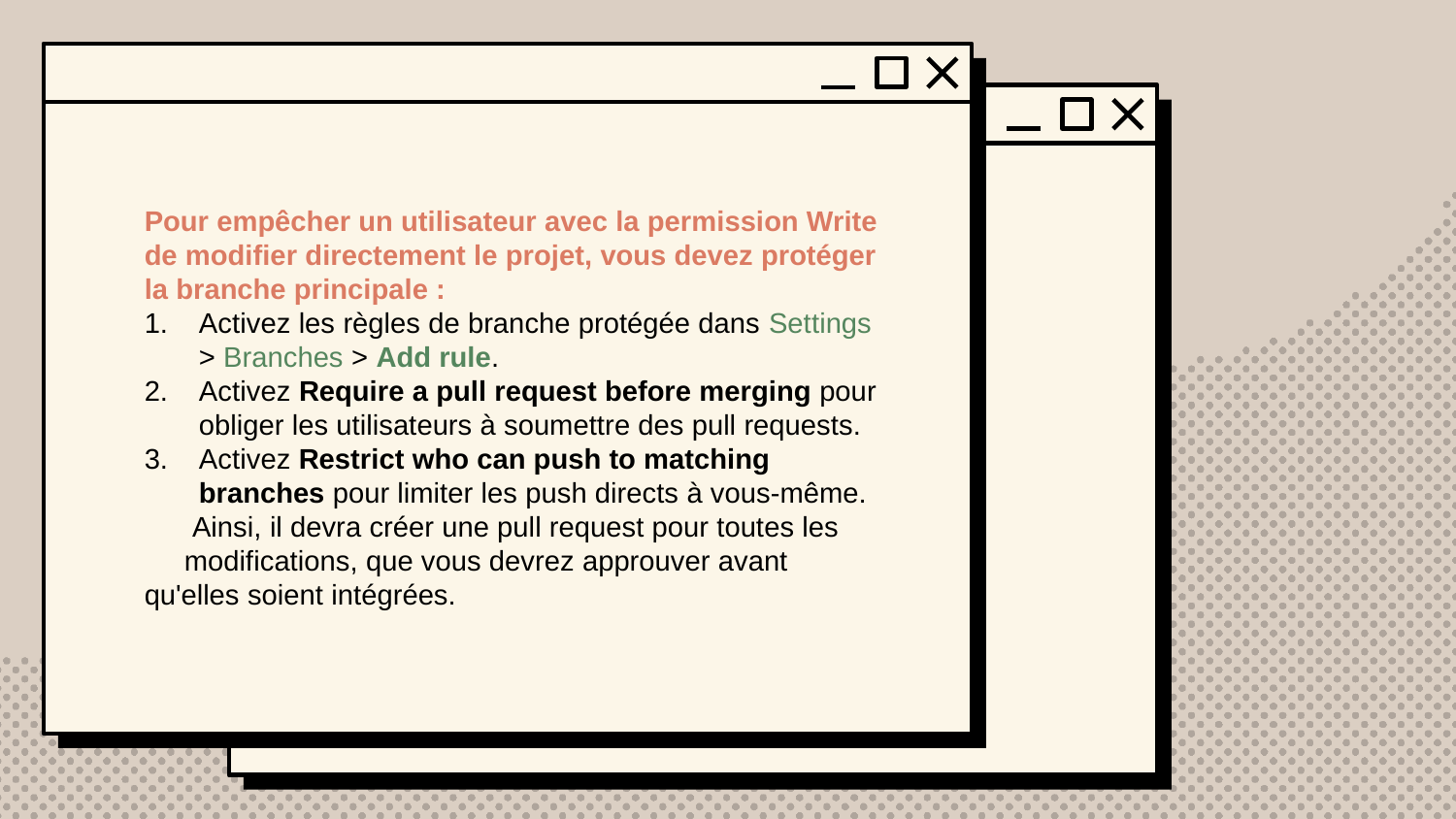

Pour empêcher un utilisateur avec la permission Write de modifier directement le projet, vous devez protéger la branche principale :
Activez les règles de branche protégée dans Settings > Branches > Add rule.
Activez Require a pull request before merging pour obliger les utilisateurs à soumettre des pull requests.
Activez Restrict who can push to matching branches pour limiter les push directs à vous-même.
      Ainsi, il devra créer une pull request pour toutes les            modifications, que vous devrez approuver avant qu'elles soient intégrées.